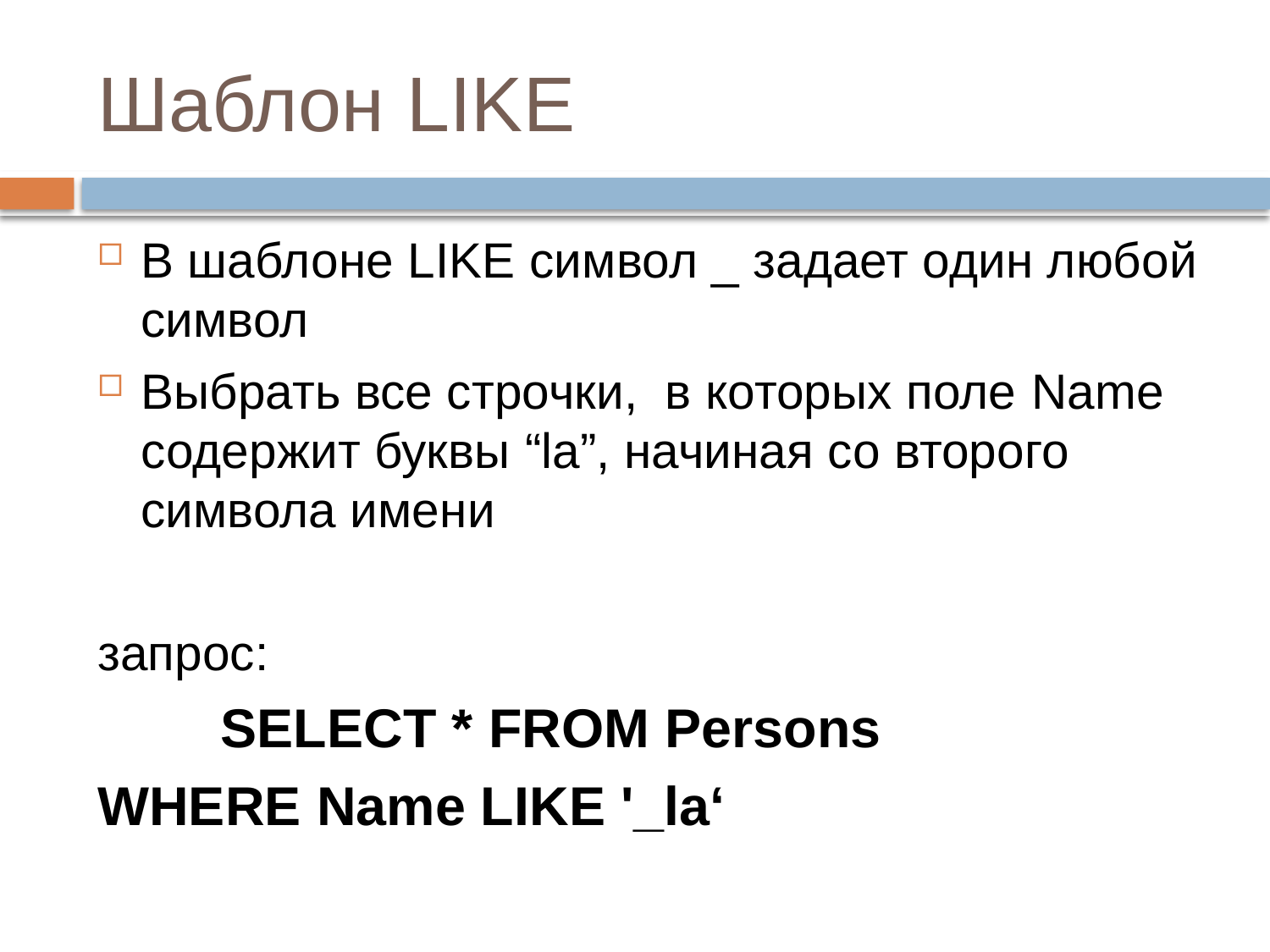

# Шаблон LIKE
В шаблоне LIKE символ _ задает один любой символ
Выбрать все строчки,  в которых поле Name содержит буквы “la”, начиная со второго символа имени

запрос:
	SELECT * FROM Persons
WHERE Name LIKE '_la‘